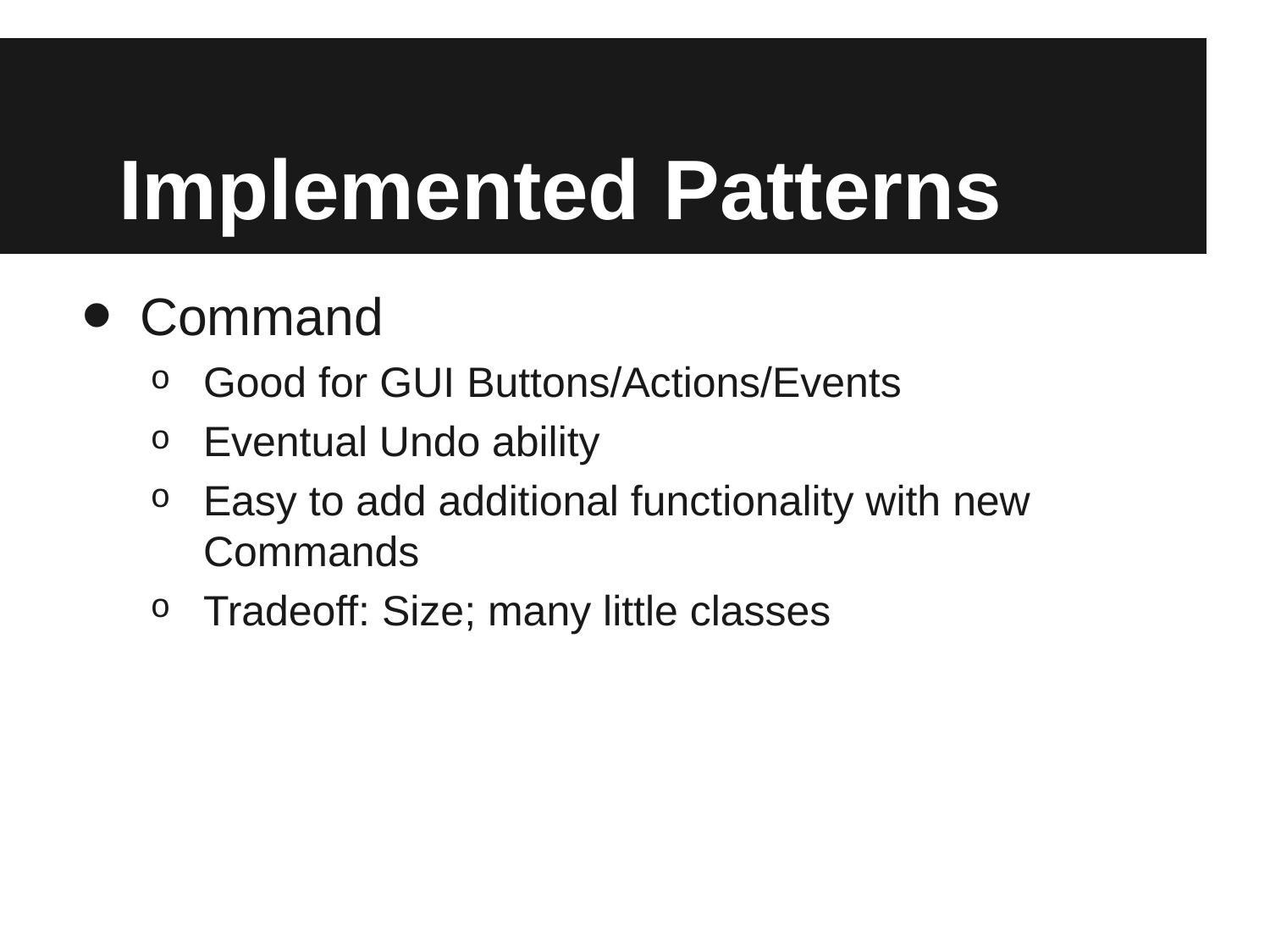

# Implemented Patterns
Command
Good for GUI Buttons/Actions/Events
Eventual Undo ability
Easy to add additional functionality with new Commands
Tradeoff: Size; many little classes